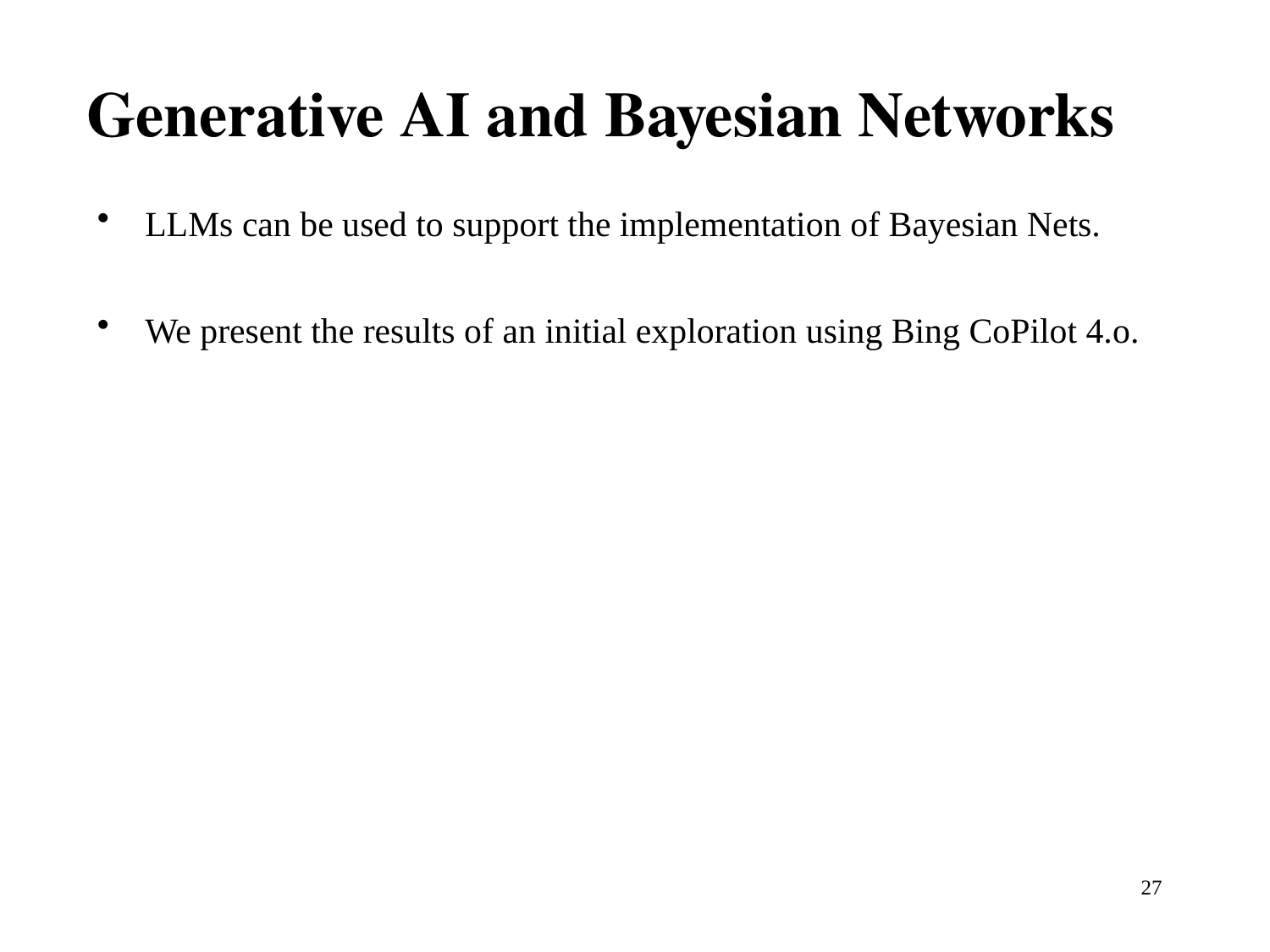

# Generative AI and Bayesian Networks
LLMs can be used to support the implementation of Bayesian Nets.

We present the results of an initial exploration using Bing CoPilot 4.o.

27